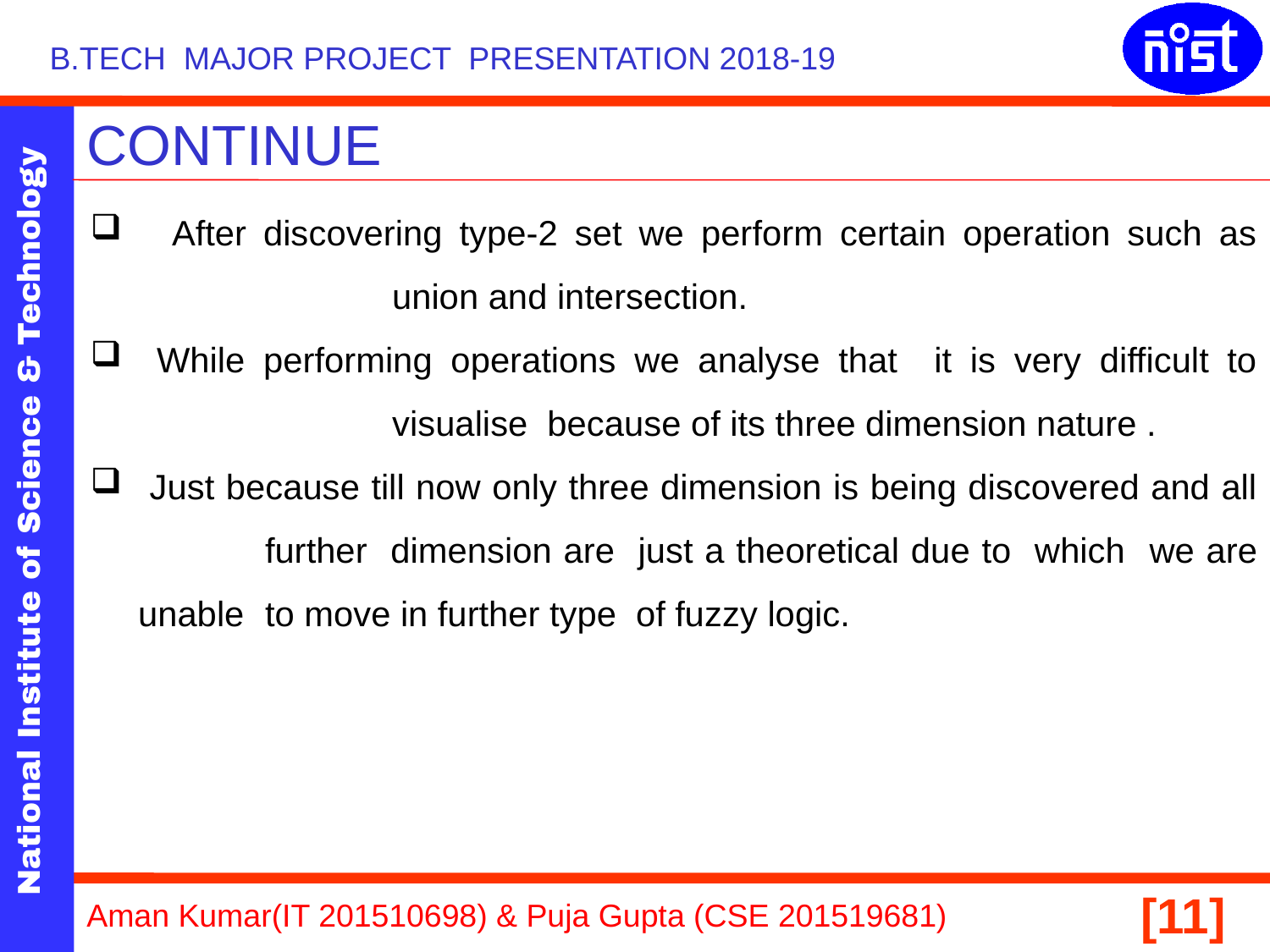

# CONTINUE
  After discovering type-2 set we perform certain operation such as 		union and intersection.
 While performing operations we analyse that  it is very difficult to 	    	visualise  because of its three dimension nature .
 Just because till now only three dimension is being discovered and all 	further  dimension are  just a theoretical due to  which  we are unable 	to move in further type  of fuzzy logic.